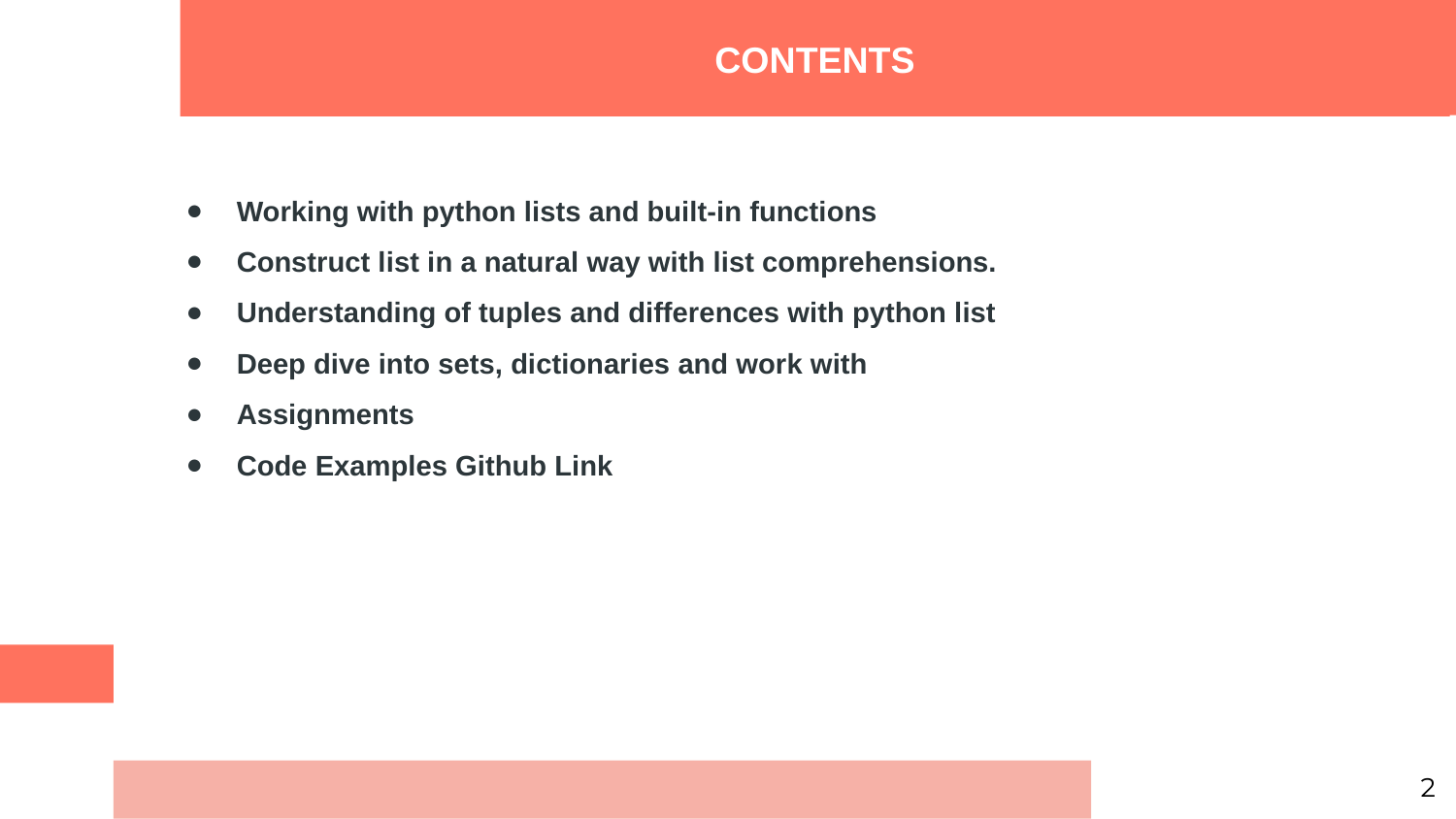

CONTENTS
Working with python lists and built-in functions
Construct list in a natural way with list comprehensions.
Understanding of tuples and differences with python list
Deep dive into sets, dictionaries and work with
Assignments
Code Examples Github Link

2